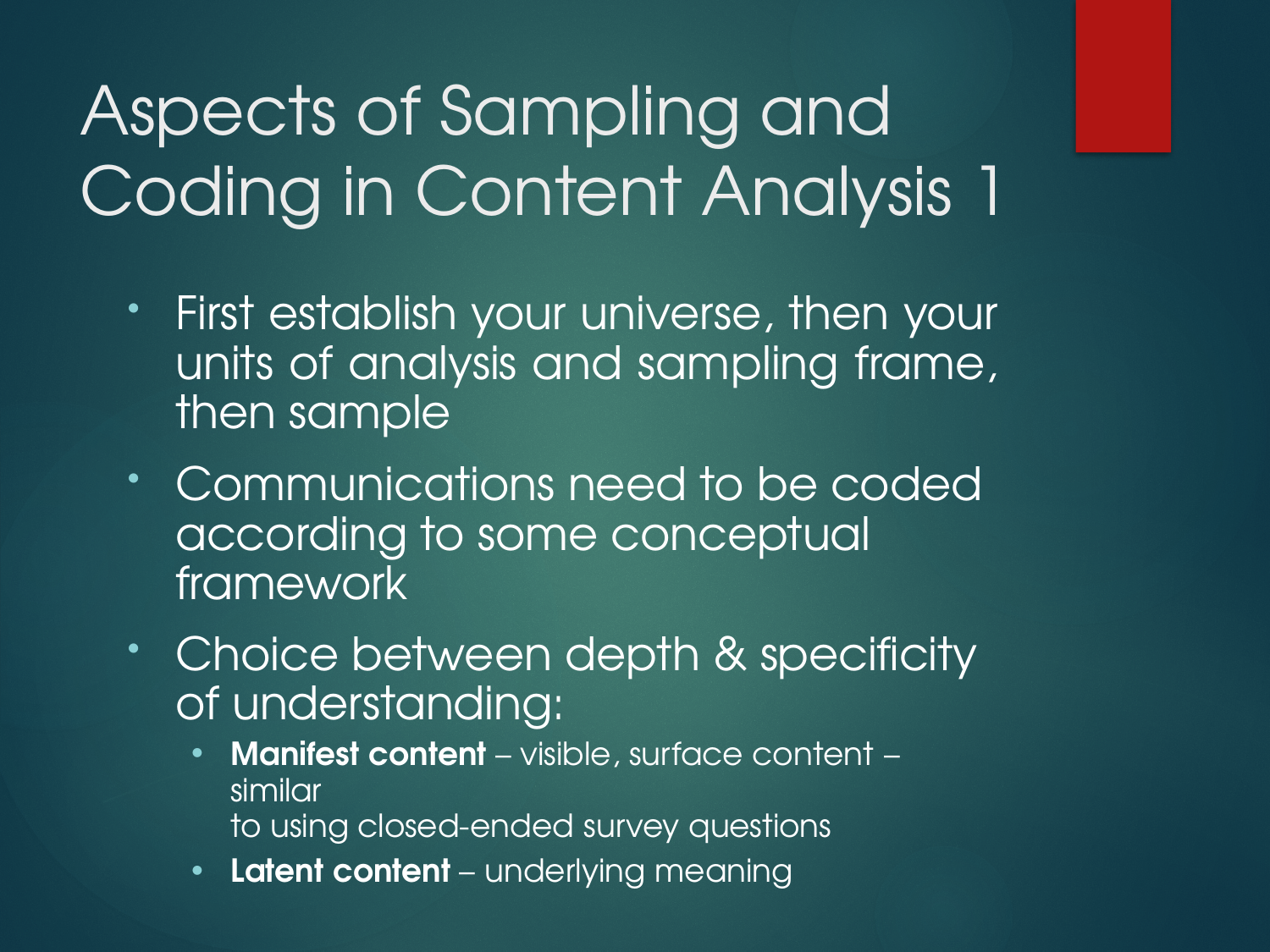

# Aspects of Sampling and Coding in Content Analysis 1
First establish your universe, then your units of analysis and sampling frame, then sample
Communications need to be coded according to some conceptual framework
Choice between depth & specificity of understanding:
Manifest content – visible, surface content – similar
to using closed-ended survey questions
Latent content – underlying meaning